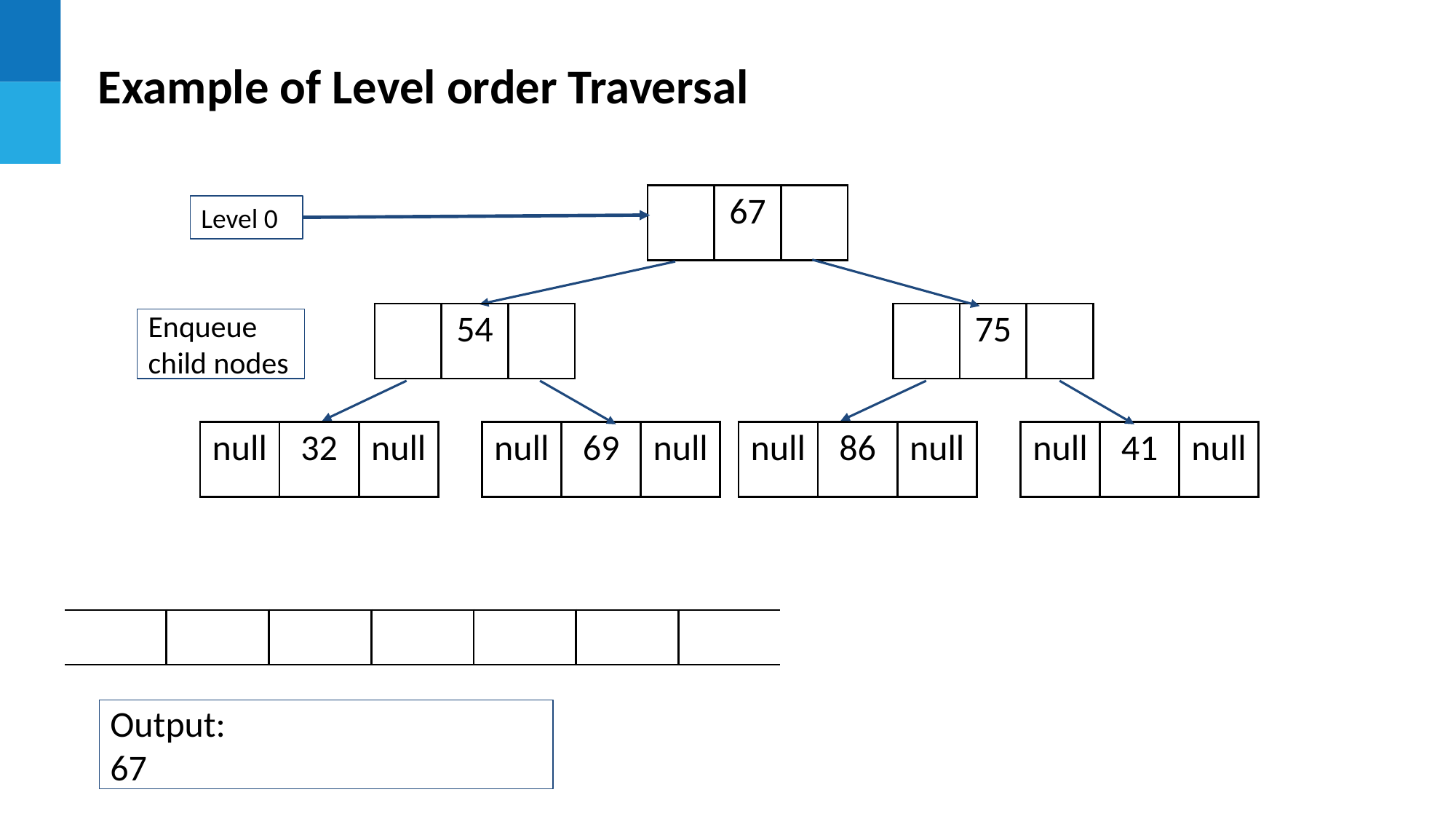

Example of Level order Traversal
|  | 67 |  |
| --- | --- | --- |
Level 0
|  | 54 |  |
| --- | --- | --- |
|  | 75 |  |
| --- | --- | --- |
Enqueue child nodes
| null | 32 | null |
| --- | --- | --- |
| null | 69 | null |
| --- | --- | --- |
| null | 86 | null |
| --- | --- | --- |
| null | 41 | null |
| --- | --- | --- |
|  |  |  |  |  |  |  |
| --- | --- | --- | --- | --- | --- | --- |
Output:
67